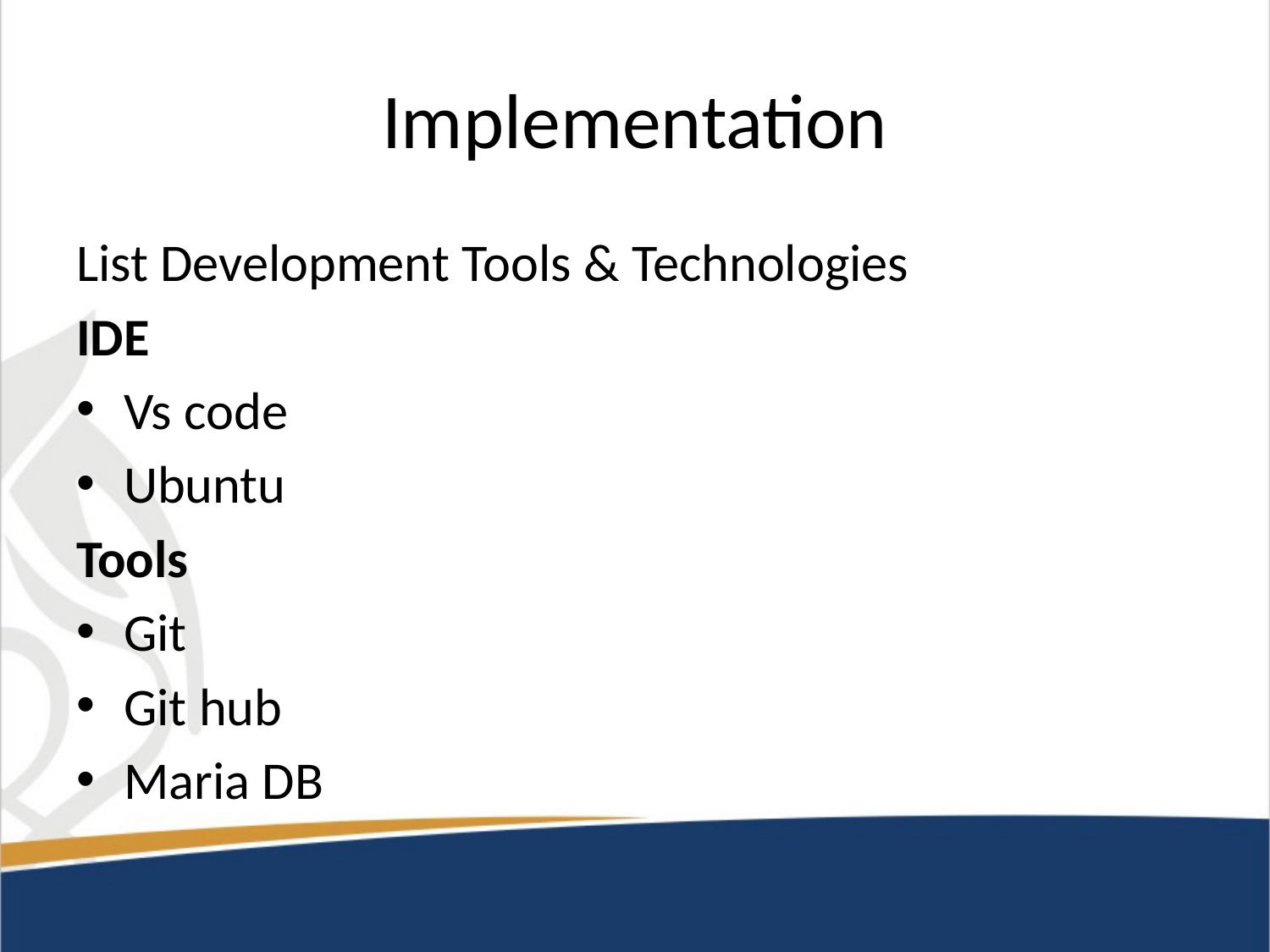

# Implementation
List Development Tools & Technologies
IDE
Vs code
Ubuntu
Tools
Git
Git hub
Maria DB